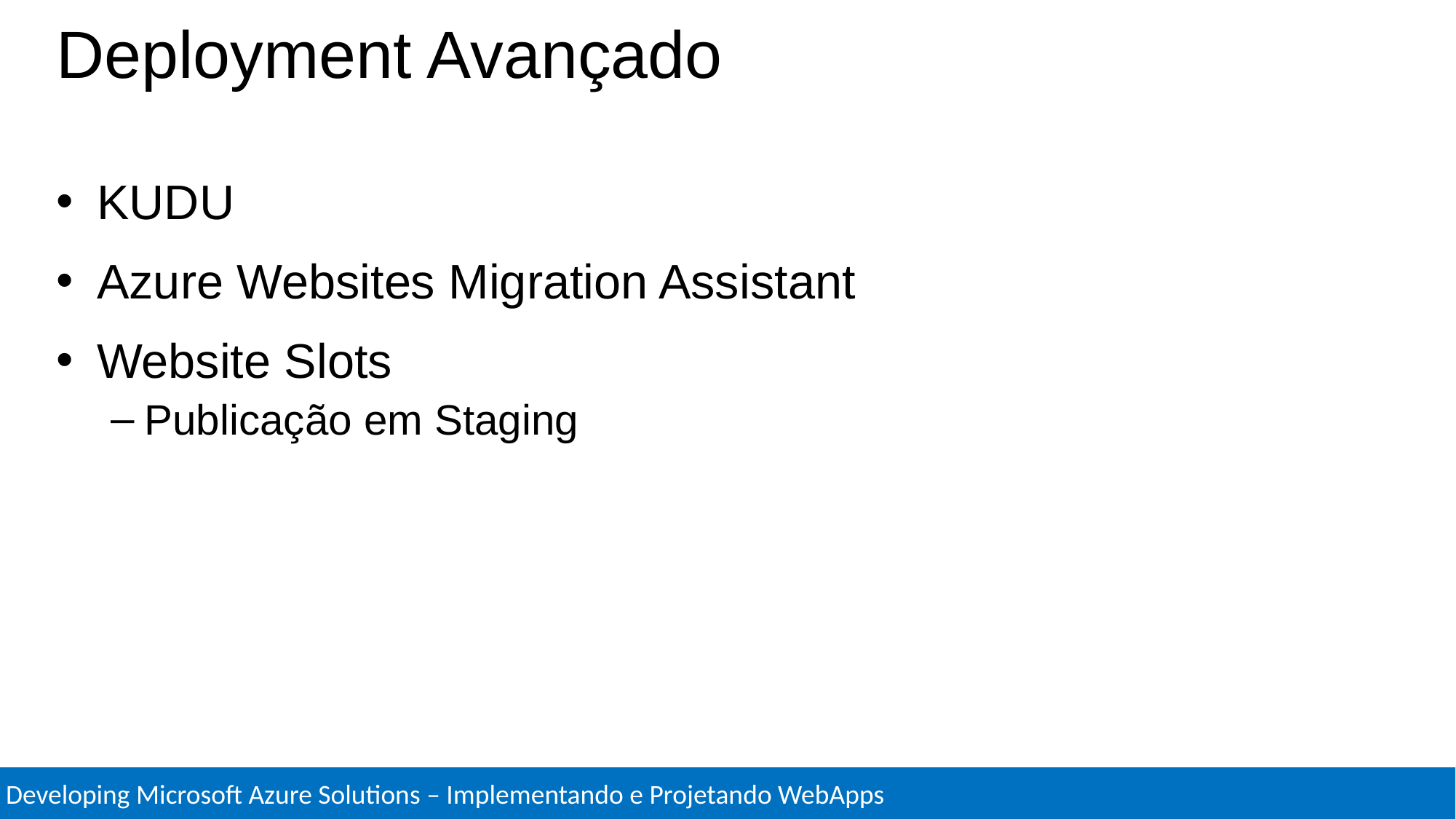

# Deployment Avançado
KUDU
Azure Websites Migration Assistant
Website Slots
Publicação em Staging